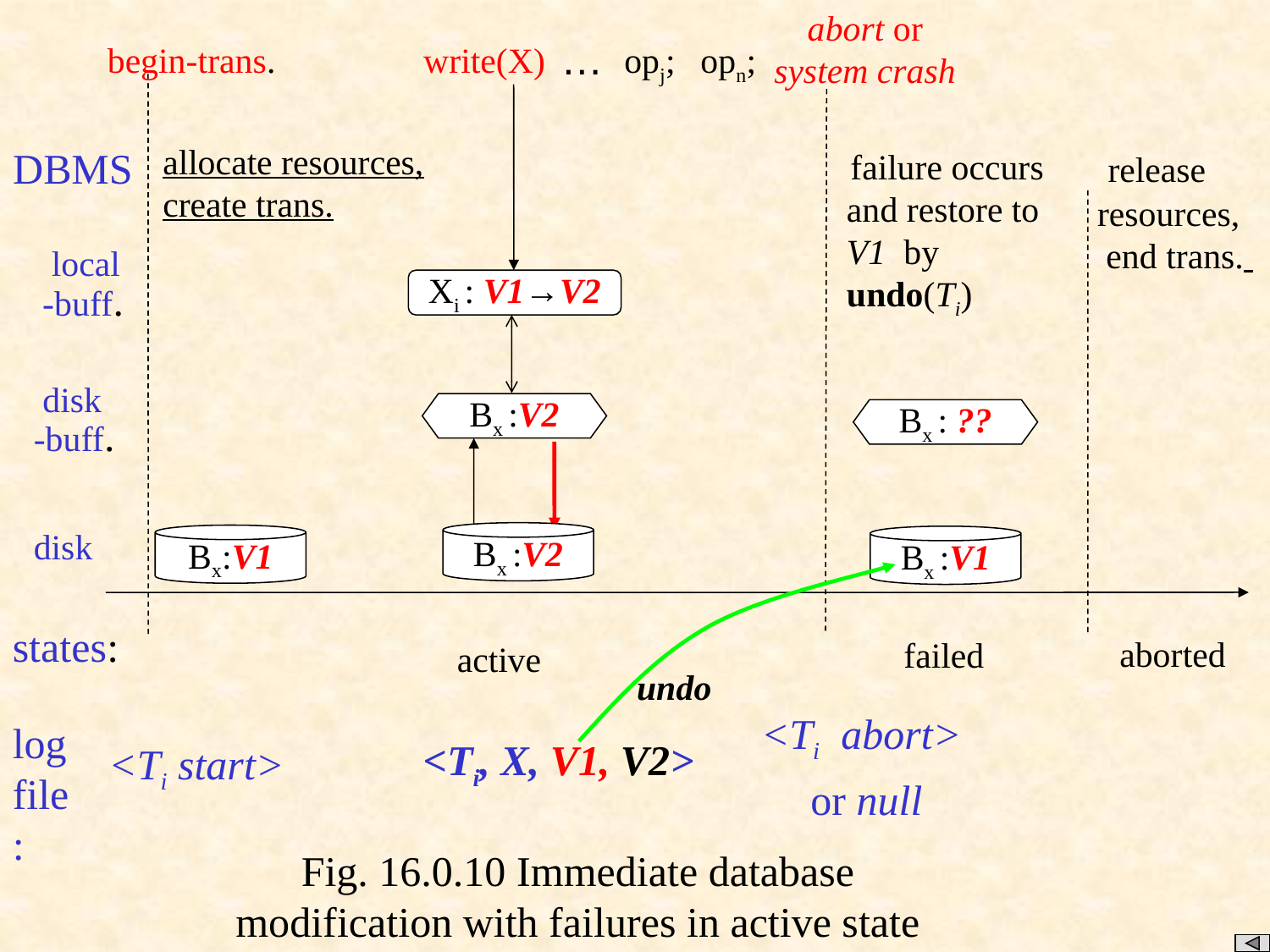

abort or
system crash
…
begin-trans.
 write(X)
opj;
opn;

allocate resources,
create trans.
 release
resources,
 end trans.
DBMS
failure occurs
and restore to  V1  by undo(Ti)

 local
-buff.
Xi : V1→V2

 disk
-buff.
Bx :V2
Bx : ??

disk
Bx :V2
Bx:V1
Bx :V1

states:
 failed
aborted
active
undo
<Ti  abort>
 or null
log
file :
<Ti, X, V1, V2>
<Ti start>
Fig. 16.0.10 Immediate database modification with failures in active state
40